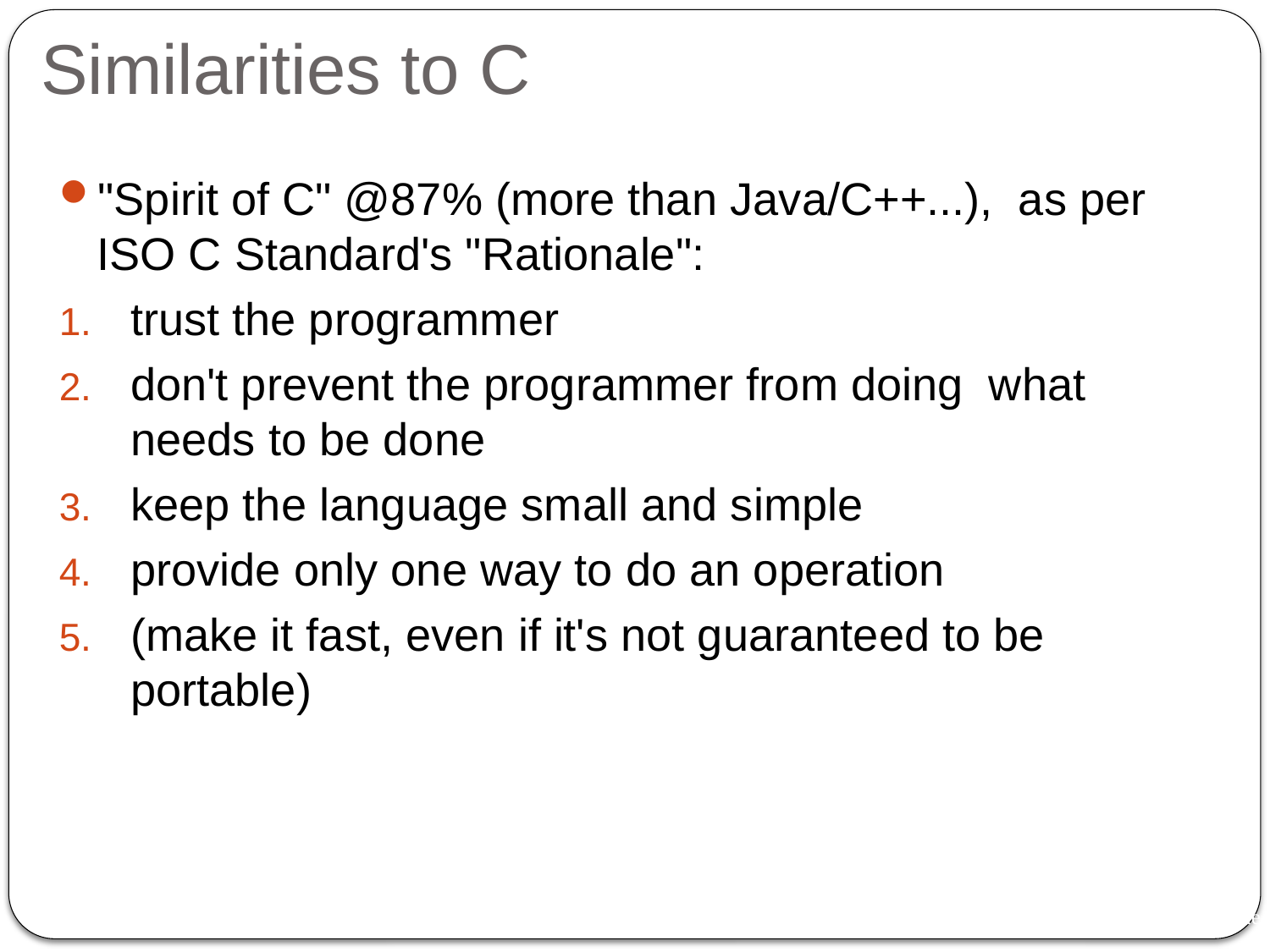

# Similarities to C
"Spirit of C" @87% (more than Java/C++...),  as per ISO C Standard's "Rationale":
trust the programmer
don't prevent the programmer from doing  what needs to be done
keep the language small and simple
provide only one way to do an operation
(make it fast, even if it's not guaranteed to be portable)